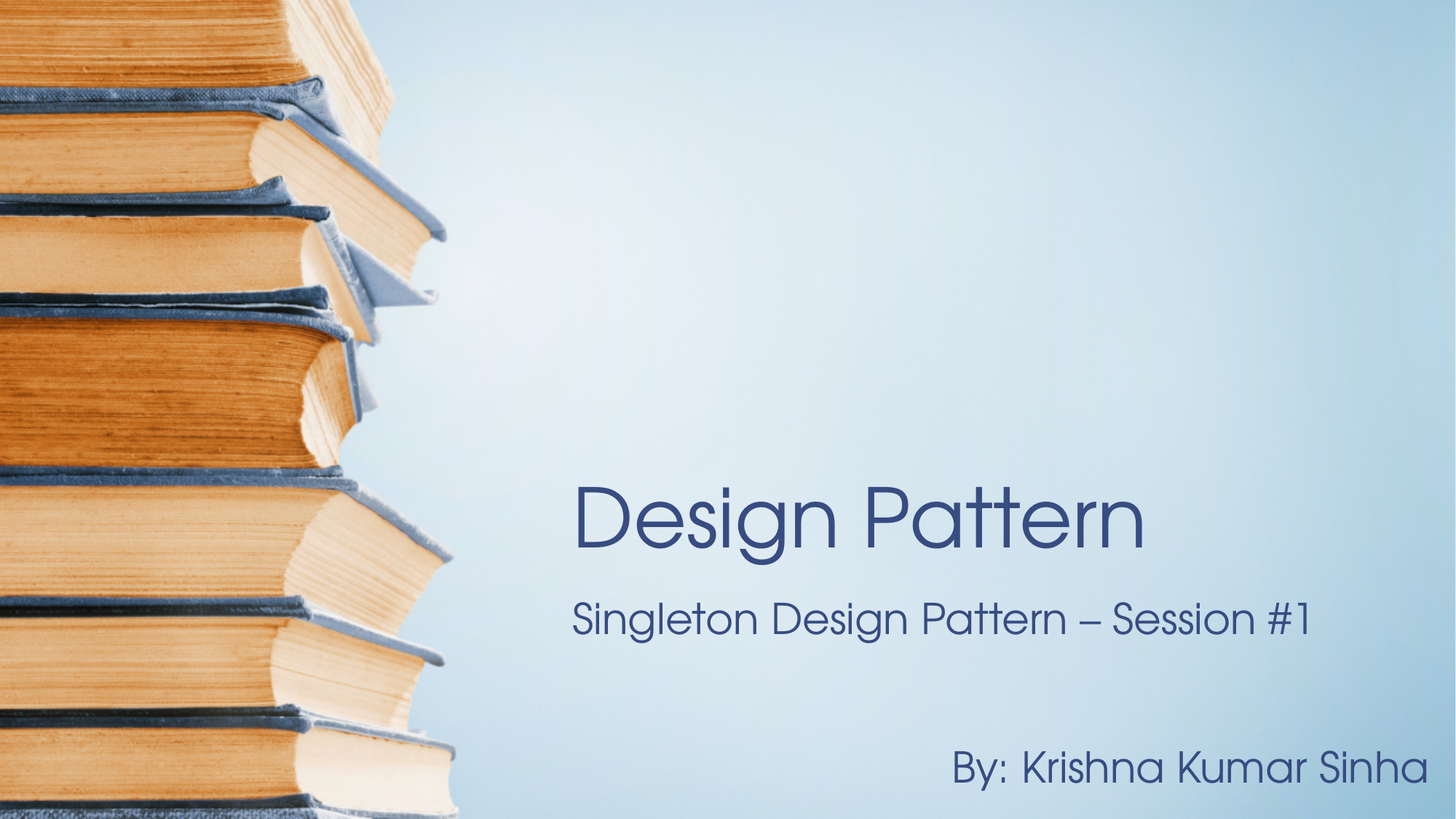

# Design Pattern
Singleton Design Pattern – Session #1
By: Krishna Kumar Sinha